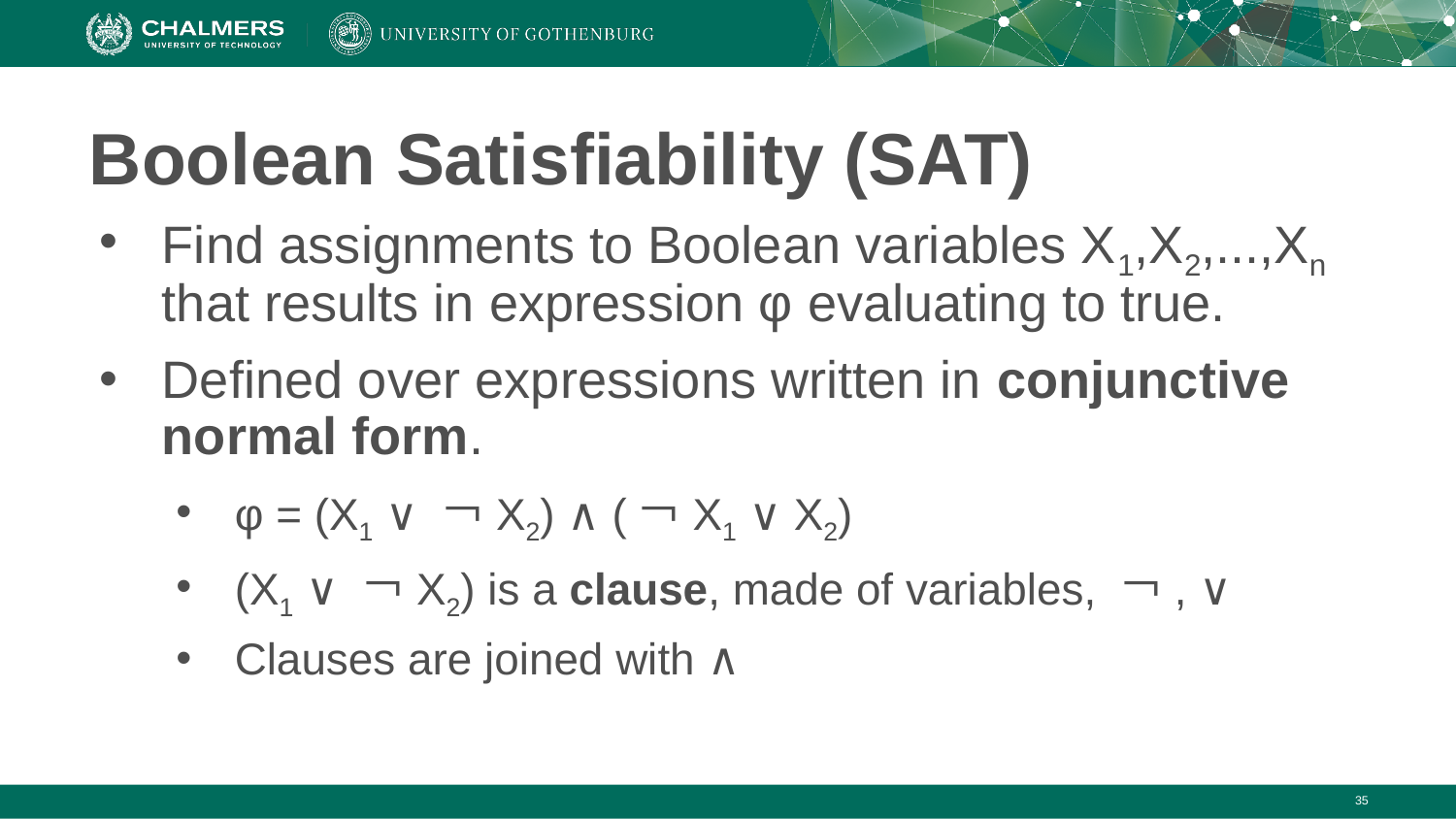

# Boolean Satisfiability (SAT)
Find assignments to Boolean variables X1,X2,...,Xn that results in expression φ evaluating to true.
Defined over expressions written in conjunctive normal form.
φ = (X1 ∨ ￢X2) ∧ (￢X1 ∨ X2)
(X1 ∨ ￢X2) is a clause, made of variables, ￢, ∨
Clauses are joined with ∧
35